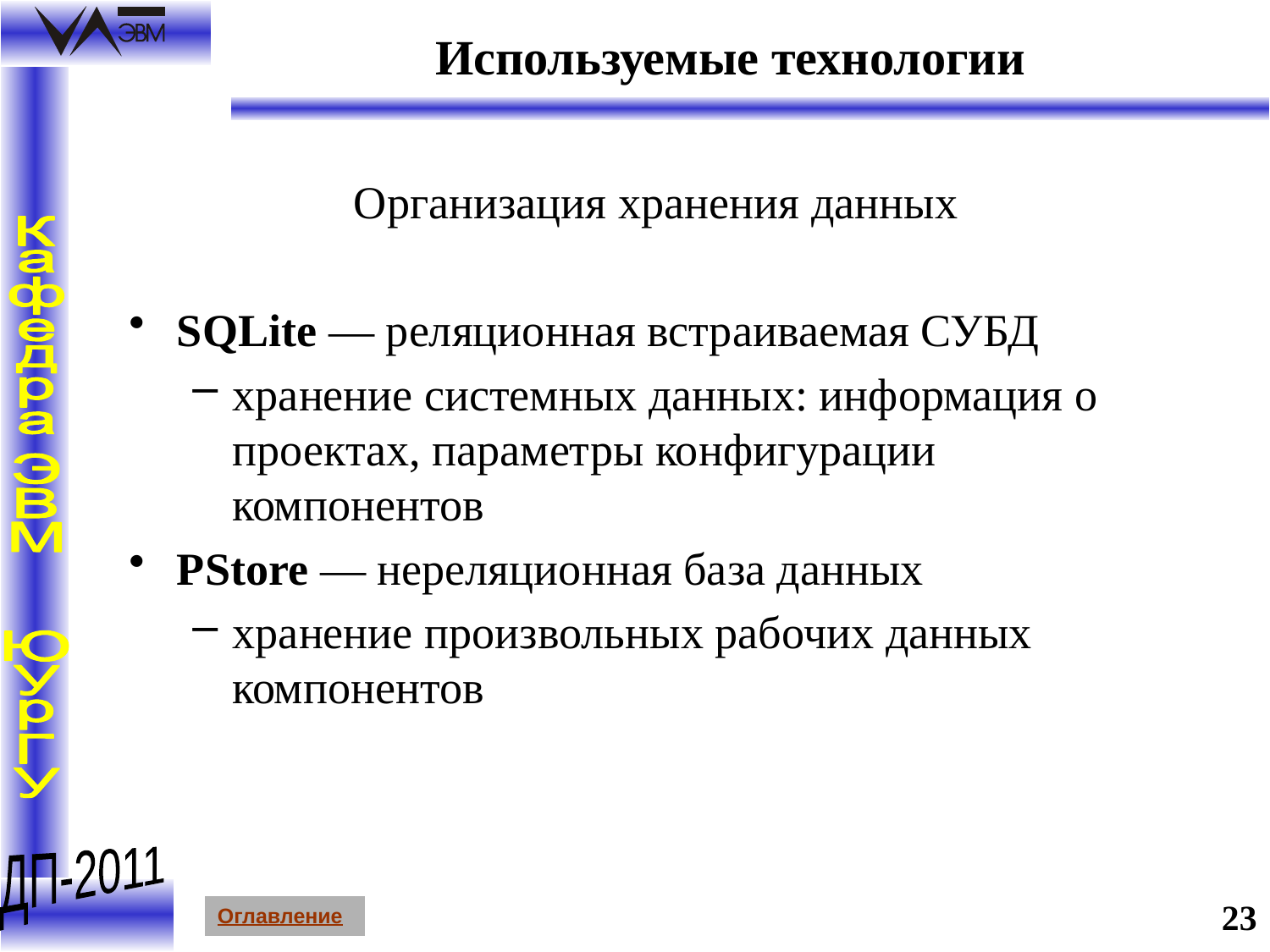

# Используемые технологии
Организация хранения данных

SQLite — реляционная встраиваемая СУБД
хранение системных данных: информация о проектах, параметры конфигурации компонентов
PStore — нереляционная база данных
хранение произвольных рабочих данных компонентов
23